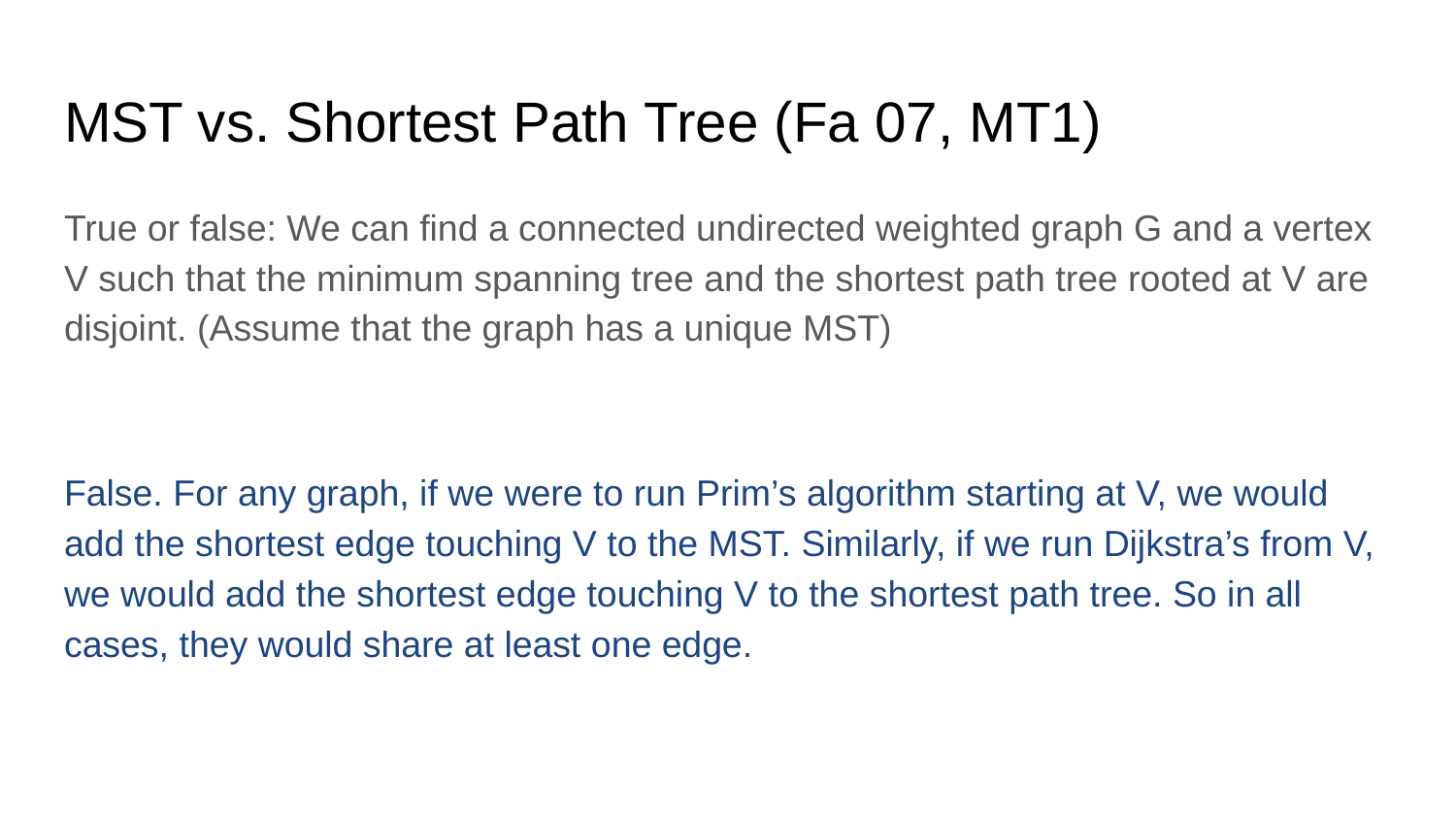

# MST vs. Shortest Path Tree (Fa 07, MT1)
True or false: We can find a connected undirected weighted graph G and a vertex V such that the minimum spanning tree and the shortest path tree rooted at V are disjoint. (Assume that the graph has a unique MST)

False. For any graph, if we were to run Prim’s algorithm starting at V, we would add the shortest edge touching V to the MST. Similarly, if we run Dijkstra’s from V, we would add the shortest edge touching V to the shortest path tree. So in all cases, they would share at least one edge.